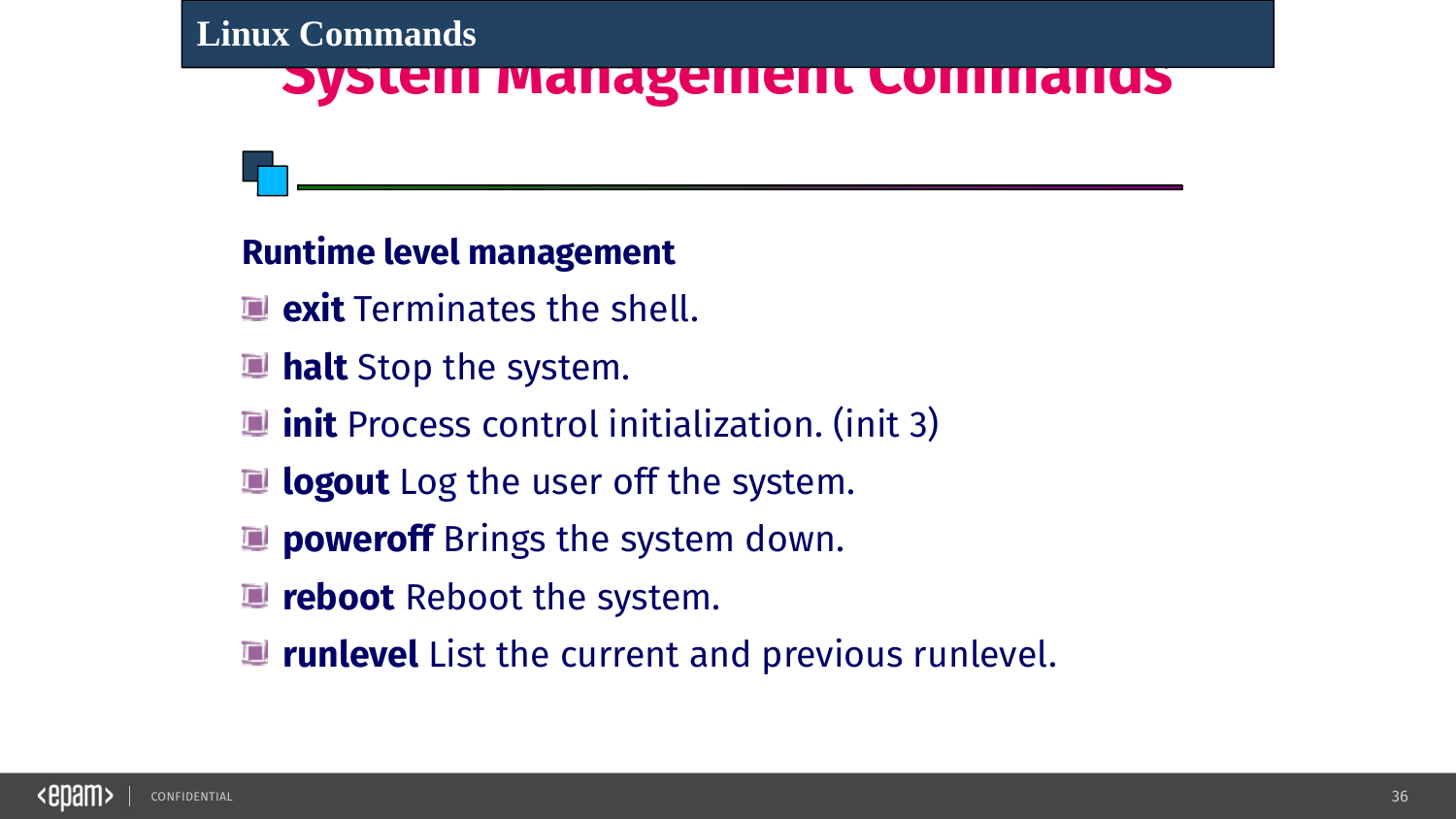

Linux Commands
# System Management Commands

Runtime level management
exit Terminates the shell.
halt Stop the system.
init Process control initialization. (init 3)
logout Log the user off the system.
poweroff Brings the system down.
reboot Reboot the system.
runlevel List the current and previous runlevel.